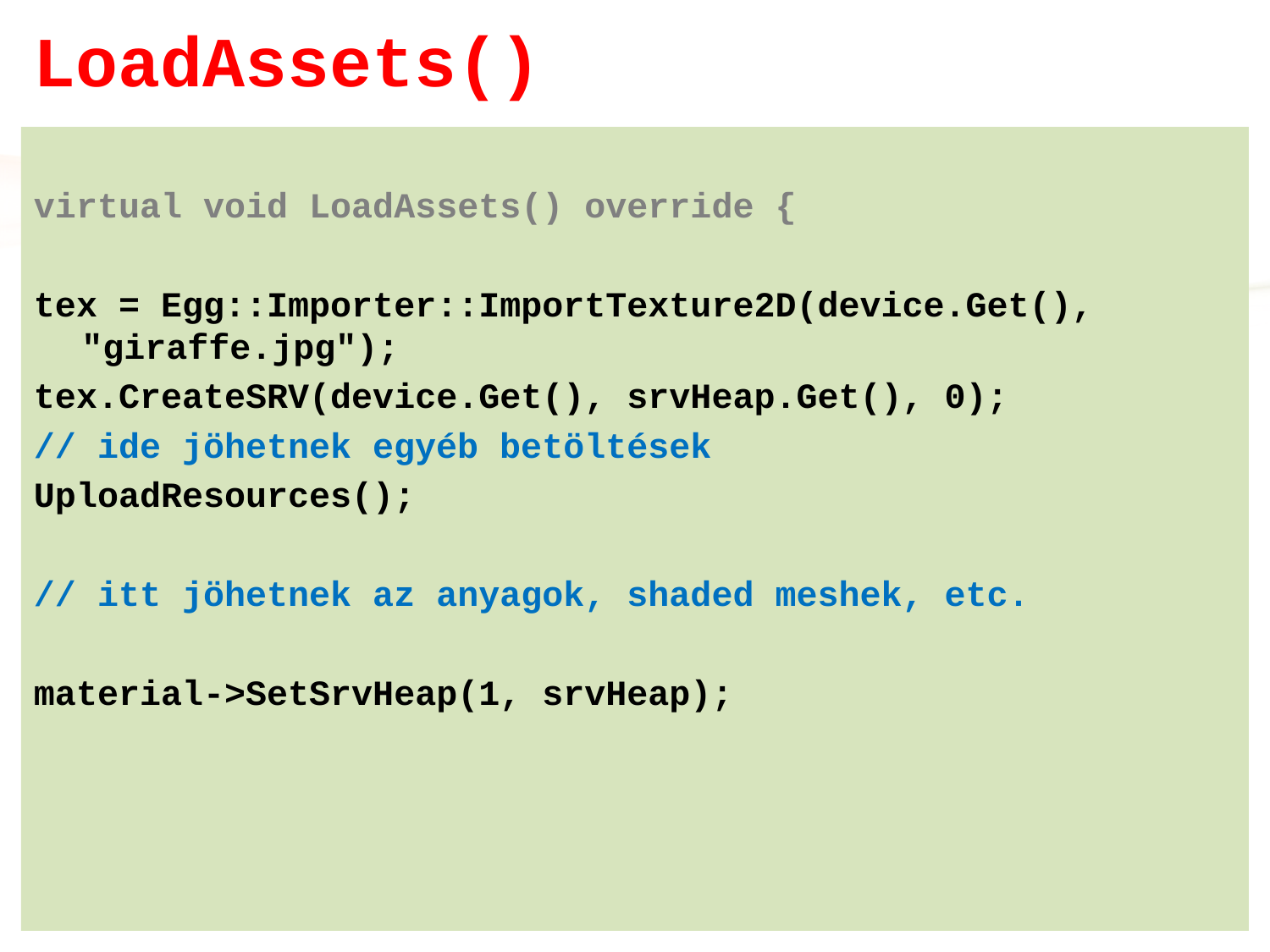

# LoadAssets()

virtual void LoadAssets() override {

tex = Egg::Importer::ImportTexture2D(device.Get(), "giraffe.jpg");
tex.CreateSRV(device.Get(), srvHeap.Get(), 0);
// ide jöhetnek egyéb betöltések
UploadResources();

// itt jöhetnek az anyagok, shaded meshek, etc.

material->SetSrvHeap(1, srvHeap);